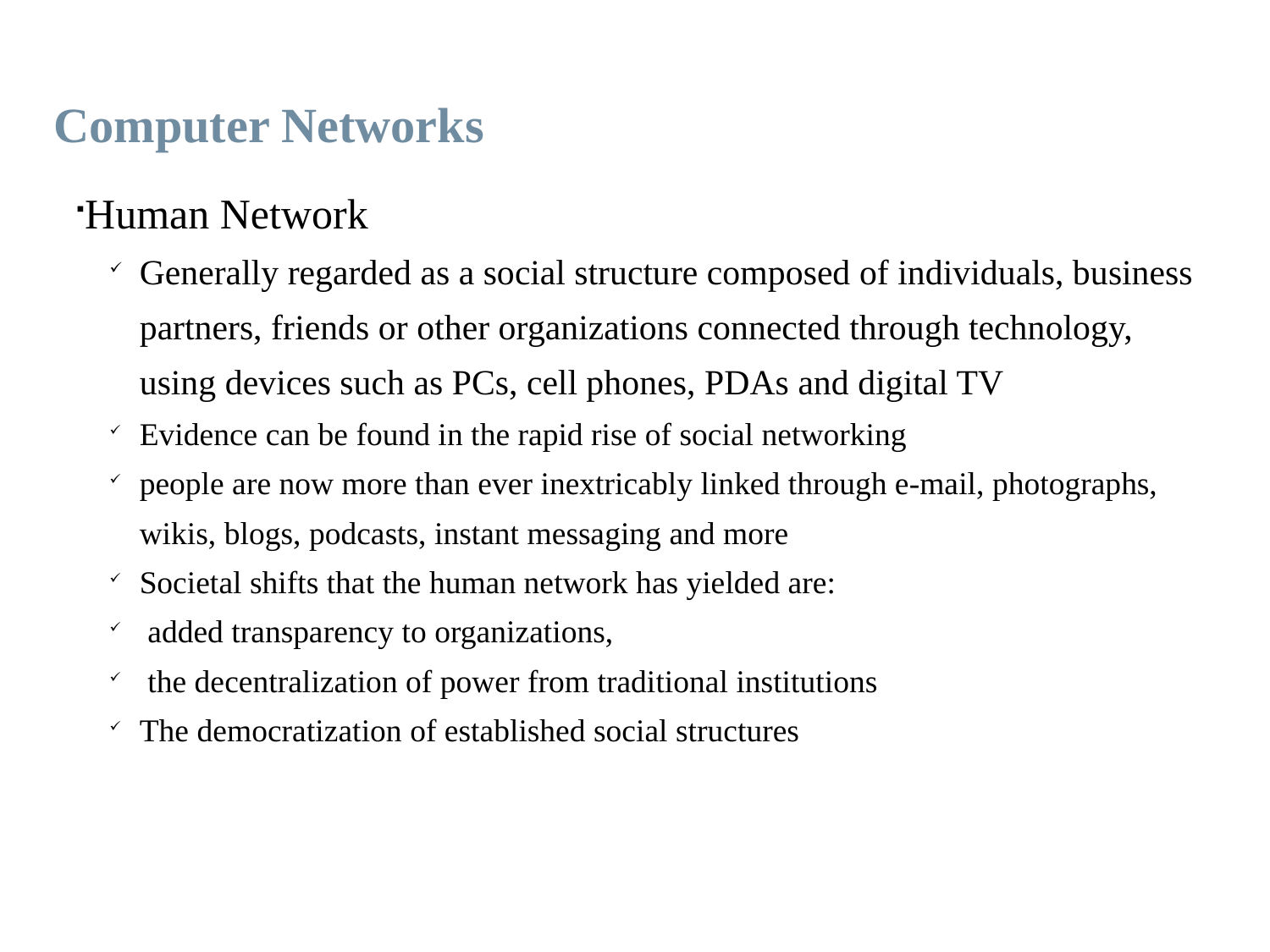

Computer Networks
Human Network
Generally regarded as a social structure composed of individuals, business partners, friends or other organizations connected through technology, using devices such as PCs, cell phones, PDAs and digital TV
Evidence can be found in the rapid rise of social networking
people are now more than ever inextricably linked through e-mail, photographs, wikis, blogs, podcasts, instant messaging and more
Societal shifts that the human network has yielded are:
 added transparency to organizations,
 the decentralization of power from traditional institutions
The democratization of established social structures